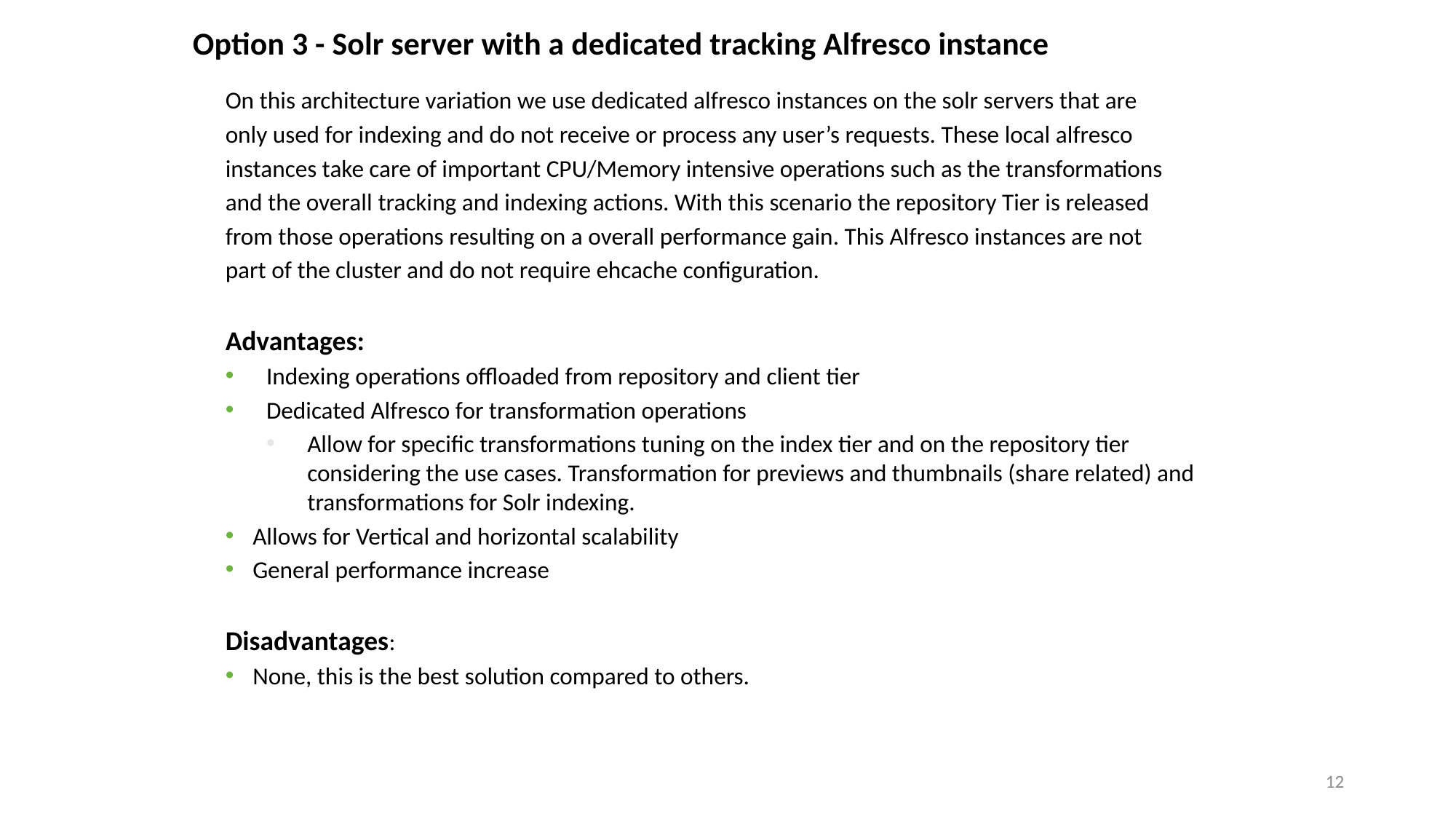

# Option 3 - Solr server with a dedicated tracking Alfresco instance
On this architecture variation we use dedicated alfresco instances on the solr servers that are
only used for indexing and do not receive or process any user’s requests. These local alfresco
instances take care of important CPU/Memory intensive operations such as the transformations
and the overall tracking and indexing actions. With this scenario the repository Tier is released
from those operations resulting on a overall performance gain. This Alfresco instances are not
part of the cluster and do not require ehcache configuration.

Advantages:
Indexing operations offloaded from repository and client tier
Dedicated Alfresco for transformation operations
Allow for specific transformations tuning on the index tier and on the repository tier considering the use cases. Transformation for previews and thumbnails (share related) and transformations for Solr indexing.
Allows for Vertical and horizontal scalability
General performance increase

Disadvantages:
None, this is the best solution compared to others.

12